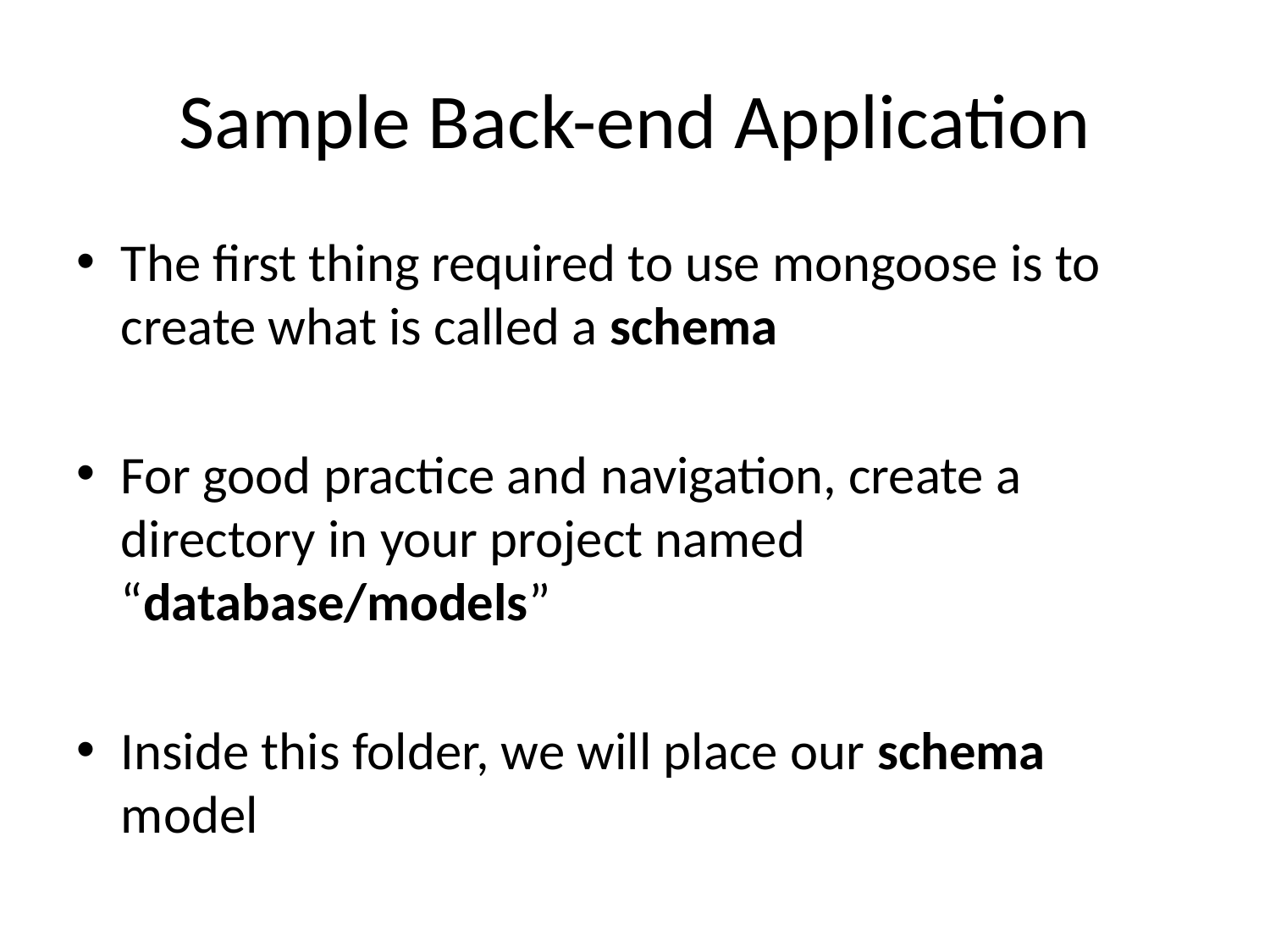

# Sample Back-end Application
The first thing required to use mongoose is to create what is called a schema

For good practice and navigation, create a directory in your project named “database/models”

Inside this folder, we will place our schema model